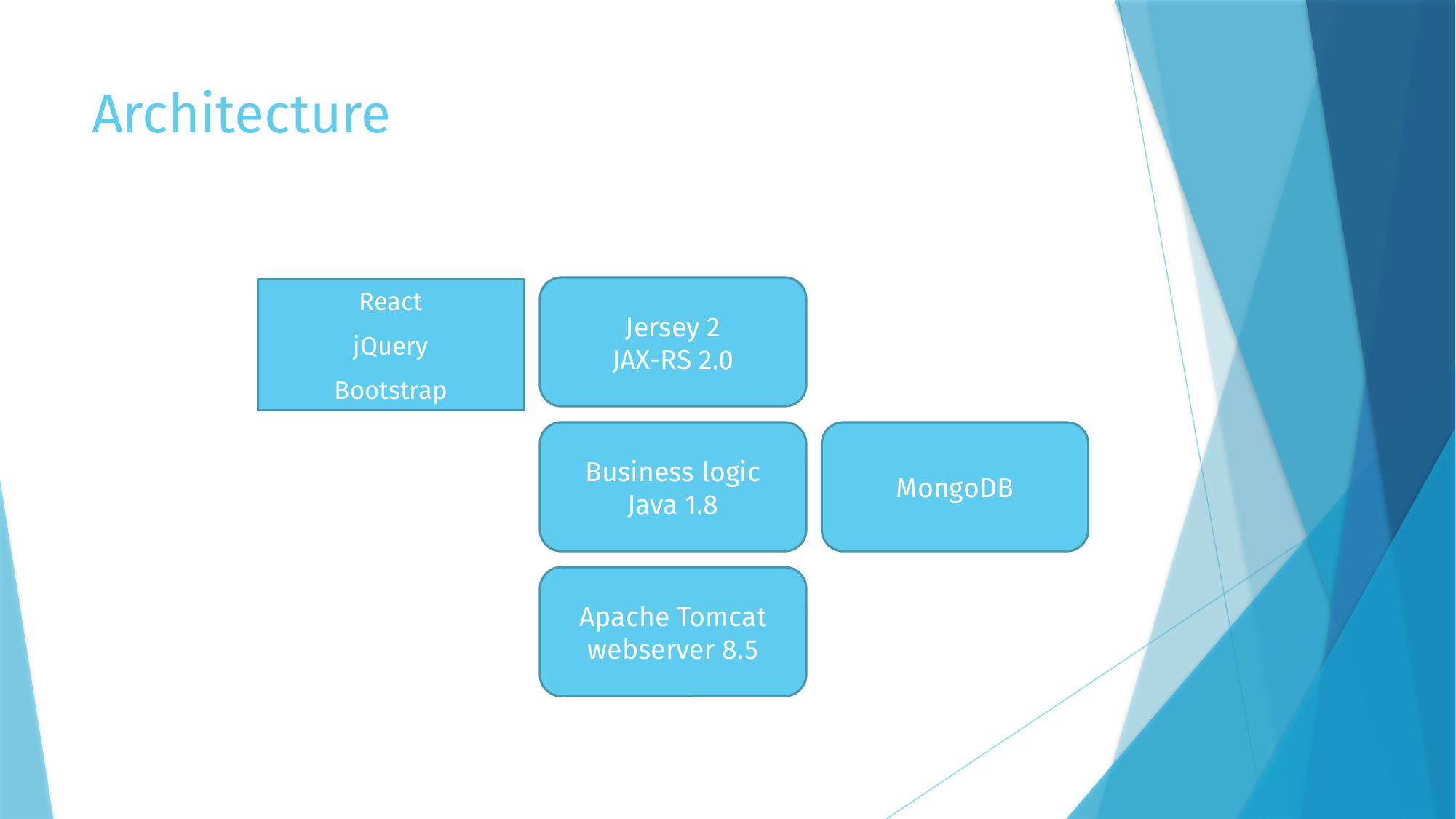

# Architecture
Jersey 2
JAX-RS 2.0
React
jQuery
Bootstrap
Business logic
Java 1.8
MongoDB
Apache Tomcat webserver 8.5